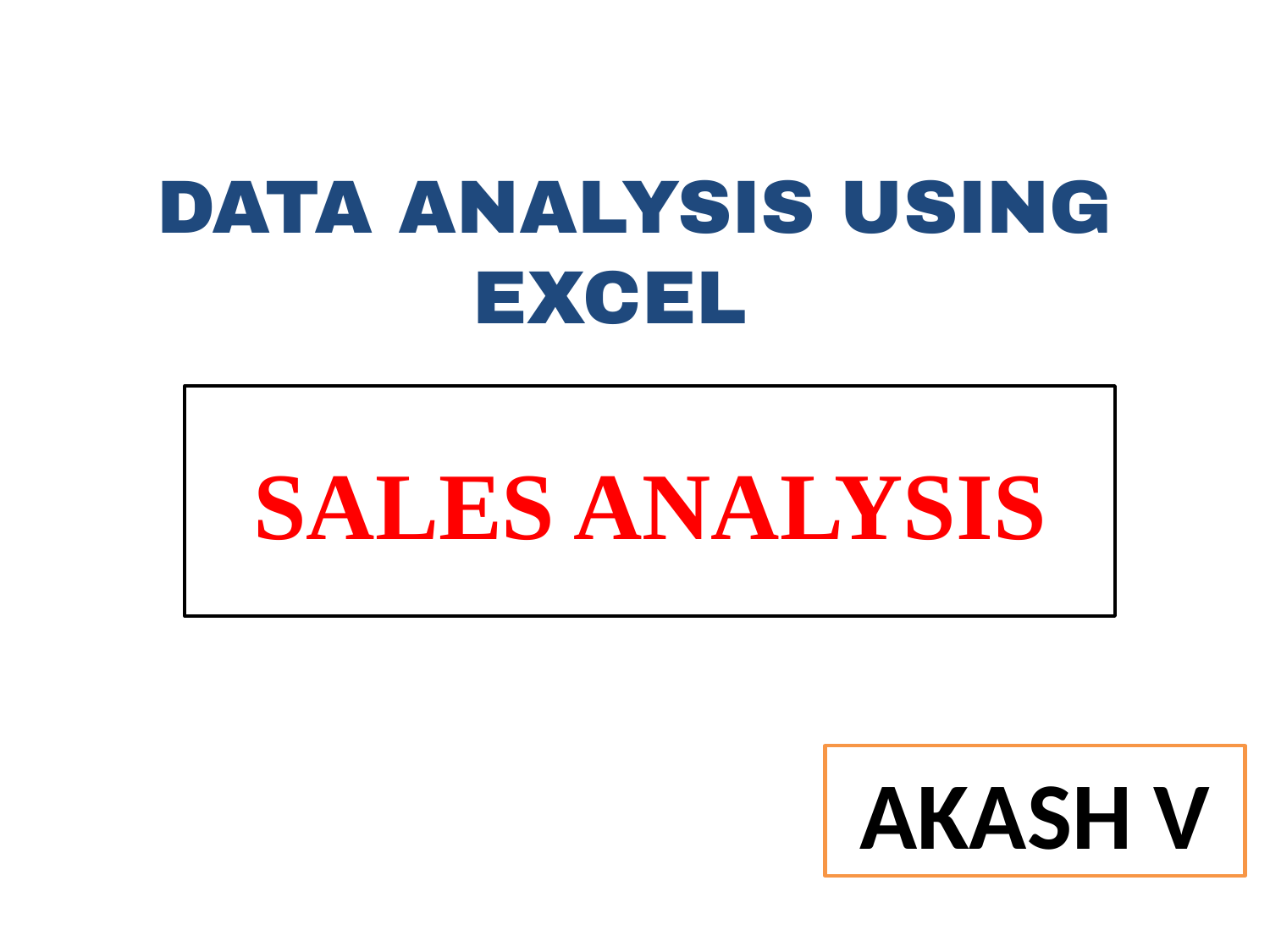

DATA ANALYSIS USING EXCEL

SALES ANALYSIS
AKASH V